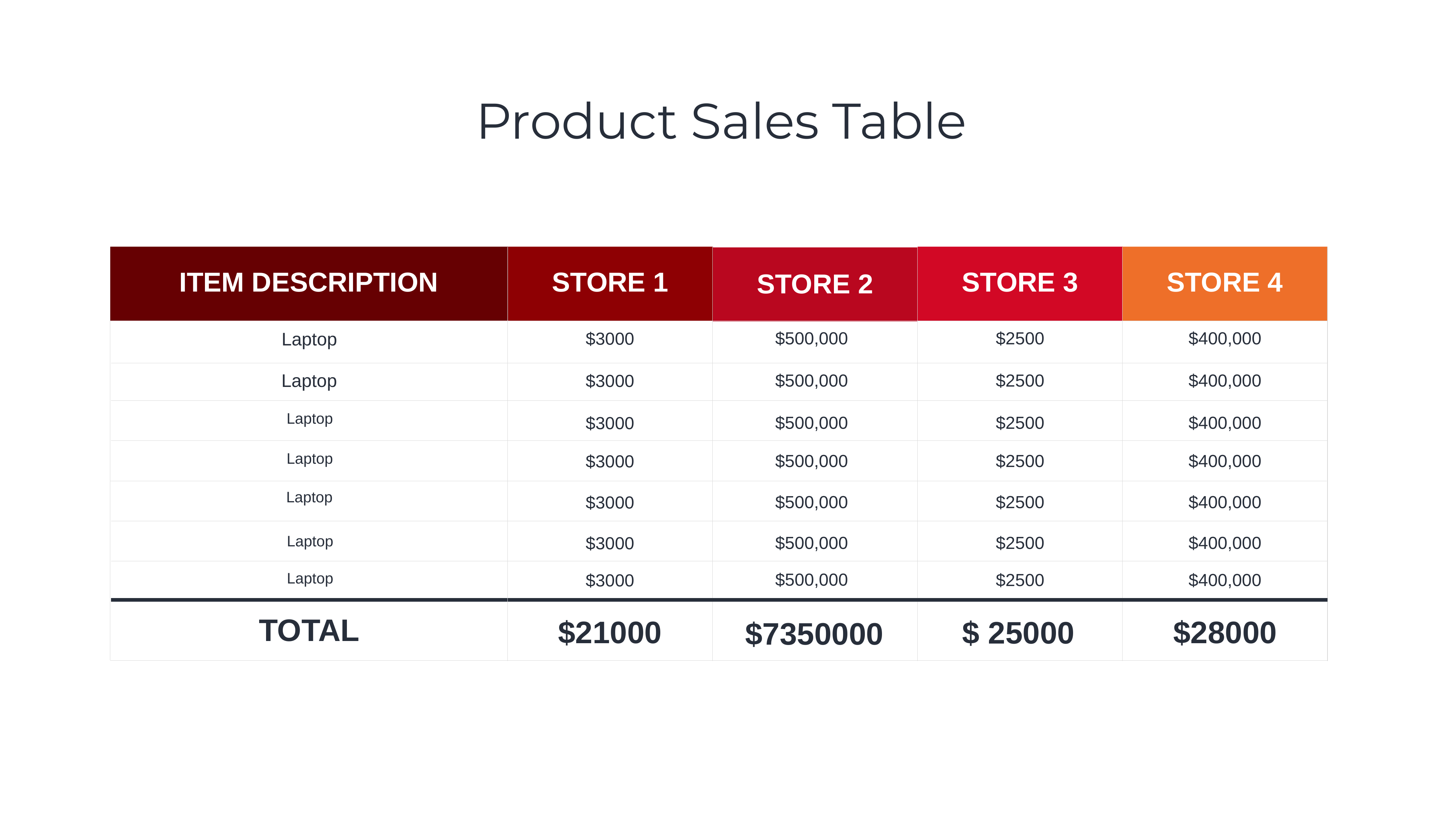

# Product Sales Table

ITEM DESCRIPTION
STORE 1
STORE 3
STORE 4
STORE 2
$500,000
$400,000
$2500
Laptop
$3000
Laptop
$500,000
$400,000
$2500
$3000
Laptop
$500,000
$400,000
$2500
$3000
Laptop
$500,000
$400,000
$2500
$3000
Laptop
$500,000
$400,000
$2500
$3000
Laptop
$500,000
$400,000
$2500
$3000
Laptop
$500,000
$400,000
$2500
$3000
TOTAL
$21000
$28000
$ 25000
$7350000